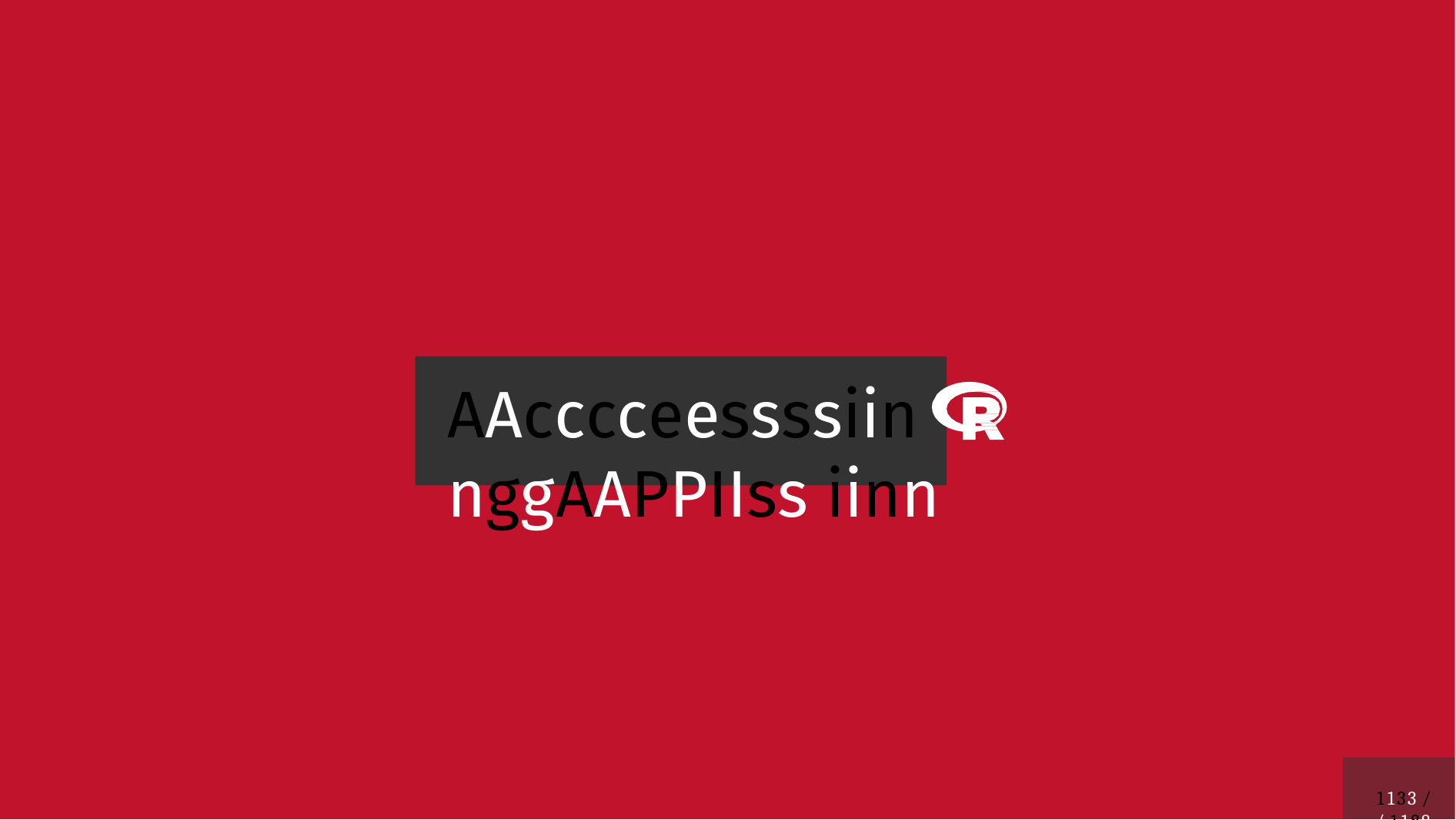

# AAcccceessssiinngg AAPPIIss iinn

1133 // 1188